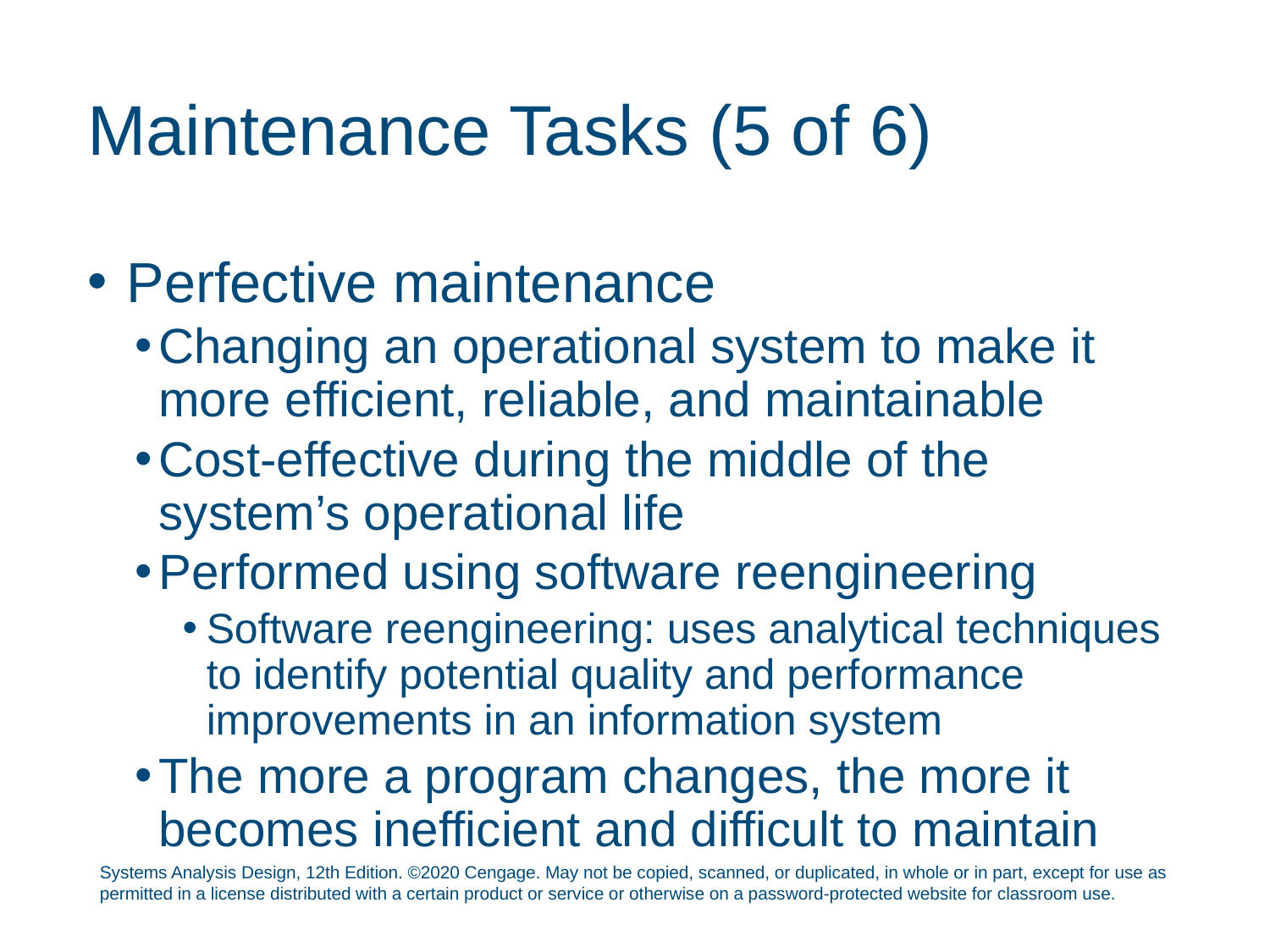

# Maintenance Tasks (5 of 6)
 Perfective maintenance
Changing an operational system to make it more efficient, reliable, and maintainable
Cost-effective during the middle of the system’s operational life
Performed using software reengineering
Software reengineering: uses analytical techniques to identify potential quality and performance improvements in an information system
The more a program changes, the more it becomes inefficient and difficult to maintain

Systems Analysis Design, 12th Edition. ©2020 Cengage. May not be copied, scanned, or duplicated, in whole or in part, except for use as permitted in a license distributed with a certain product or service or otherwise on a password-protected website for classroom use.